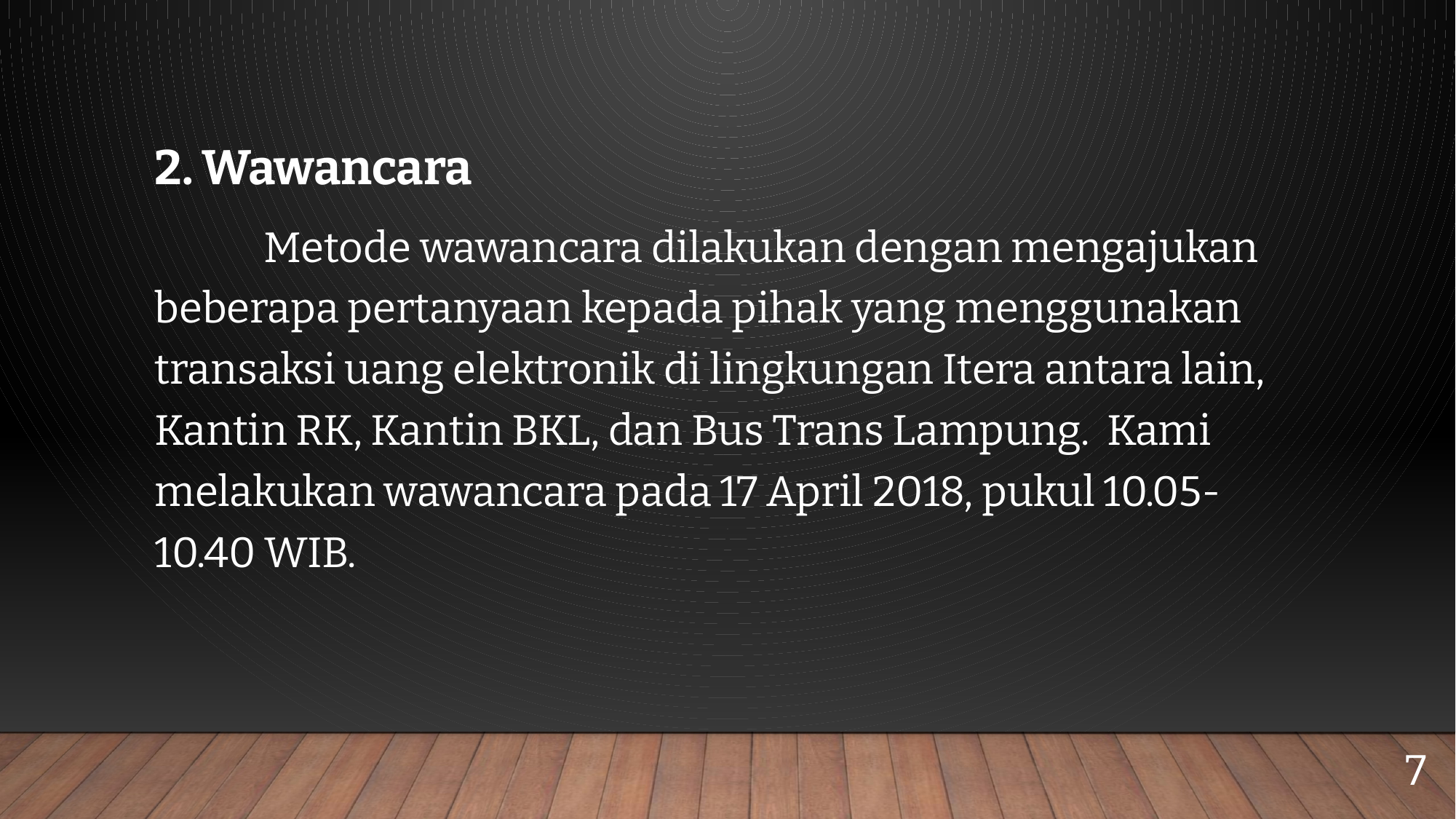

2. Wawancara
	Metode wawancara dilakukan dengan mengajukan beberapa pertanyaan kepada pihak yang menggunakan transaksi uang elektronik di lingkungan Itera antara lain, Kantin RK, Kantin BKL, dan Bus Trans Lampung.  Kami melakukan wawancara pada 17 April 2018, pukul 10.05-10.40 WIB.

7